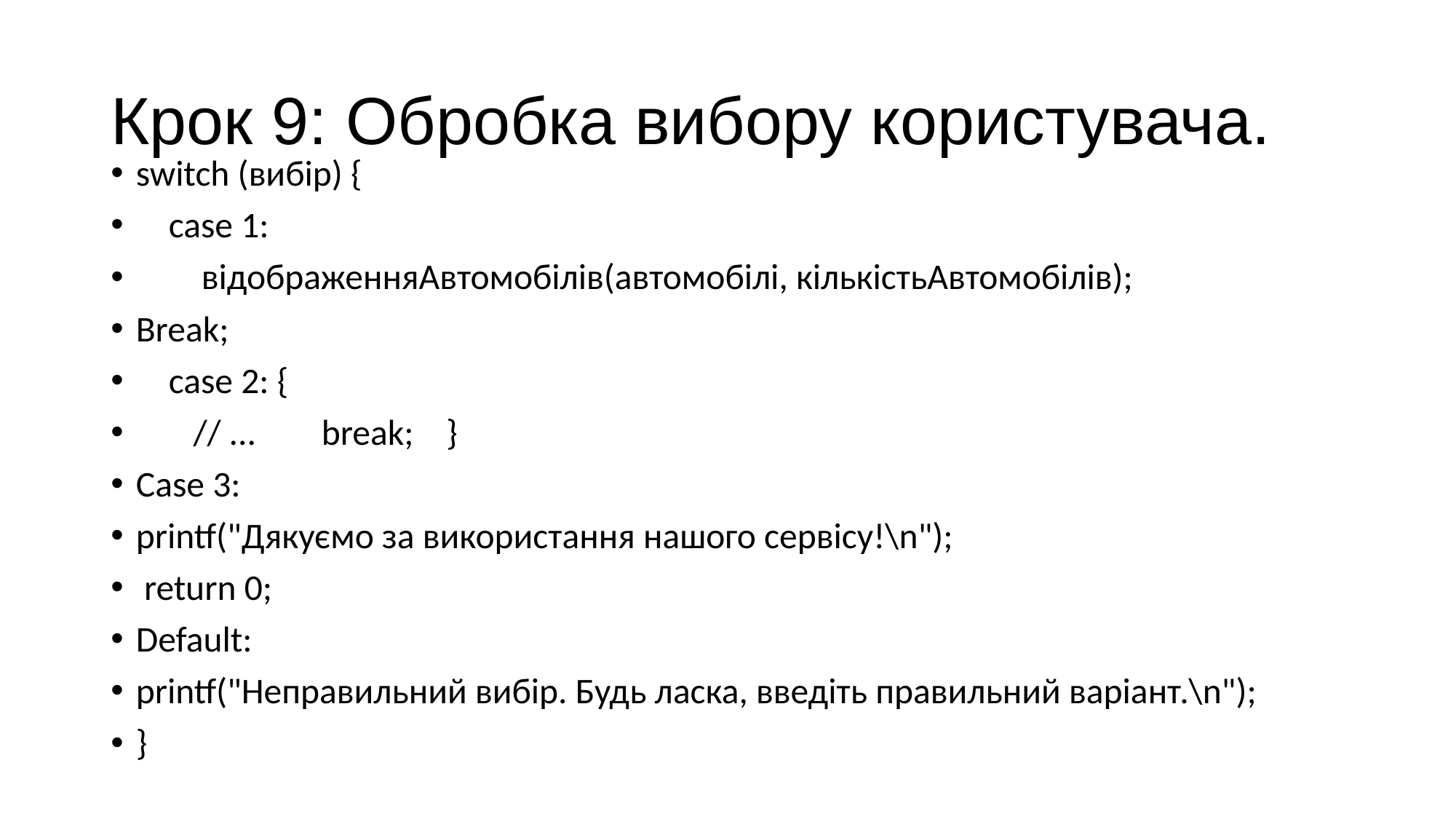

# Крок 9: Обробка вибору користувача.
switch (вибір) {
    case 1:
        відображенняАвтомобілів(автомобілі, кількістьАвтомобілів);
Break;
    case 2: {
       // ...        break;    }
Case 3:
printf("Дякуємо за використання нашого сервісу!\n");
 return 0;
Default:
printf("Неправильний вибір. Будь ласка, введіть правильний варіант.\n");
}